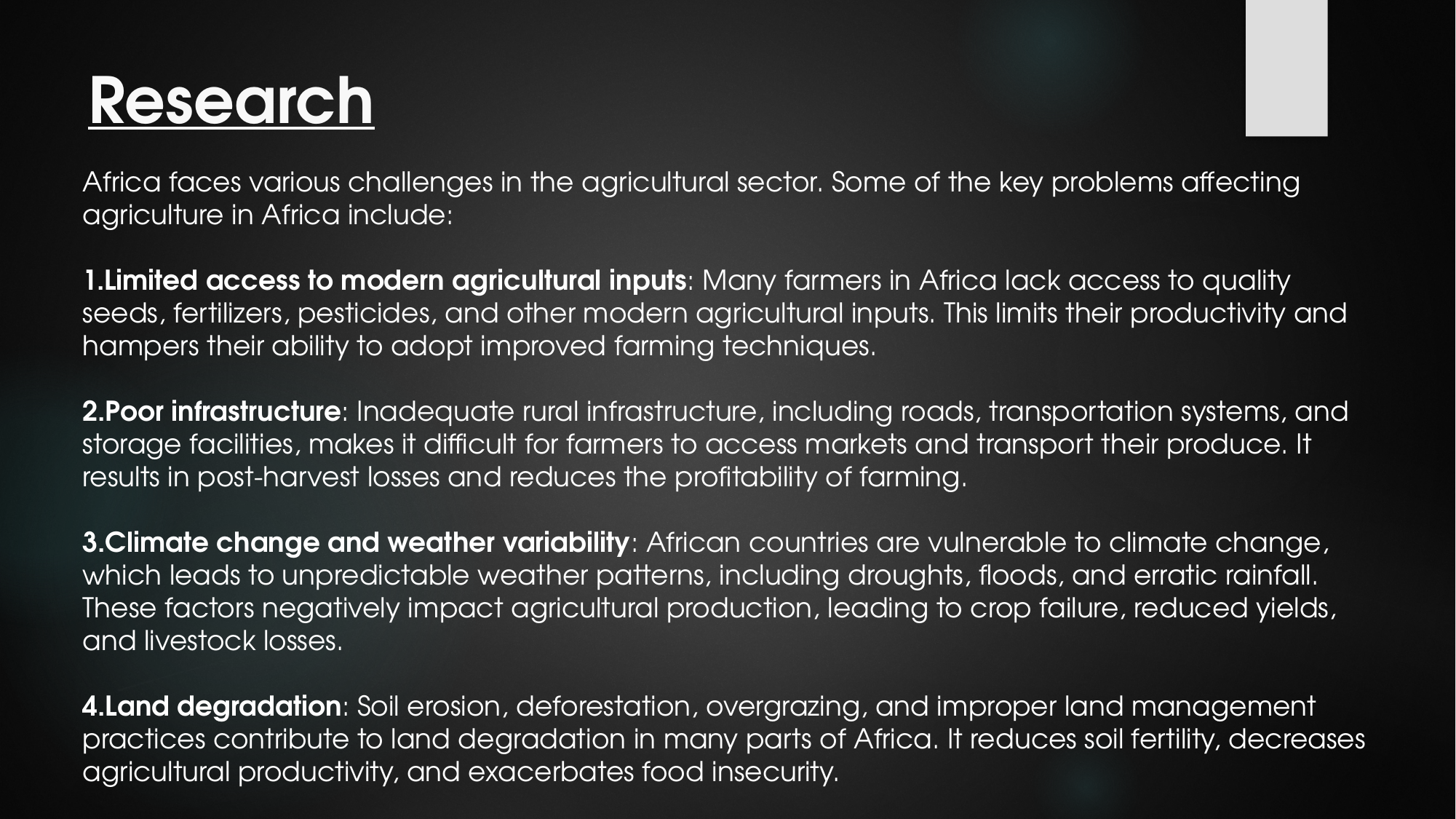

# Research
Africa faces various challenges in the agricultural sector. Some of the key problems affecting agriculture in Africa include:

Limited access to modern agricultural inputs: Many farmers in Africa lack access to quality seeds, fertilizers, pesticides, and other modern agricultural inputs. This limits their productivity and hampers their ability to adopt improved farming techniques.

Poor infrastructure: Inadequate rural infrastructure, including roads, transportation systems, and storage facilities, makes it difficult for farmers to access markets and transport their produce. It results in post-harvest losses and reduces the profitability of farming.

Climate change and weather variability: African countries are vulnerable to climate change, which leads to unpredictable weather patterns, including droughts, floods, and erratic rainfall. These factors negatively impact agricultural production, leading to crop failure, reduced yields, and livestock losses.

Land degradation: Soil erosion, deforestation, overgrazing, and improper land management practices contribute to land degradation in many parts of Africa. It reduces soil fertility, decreases agricultural productivity, and exacerbates food insecurity.